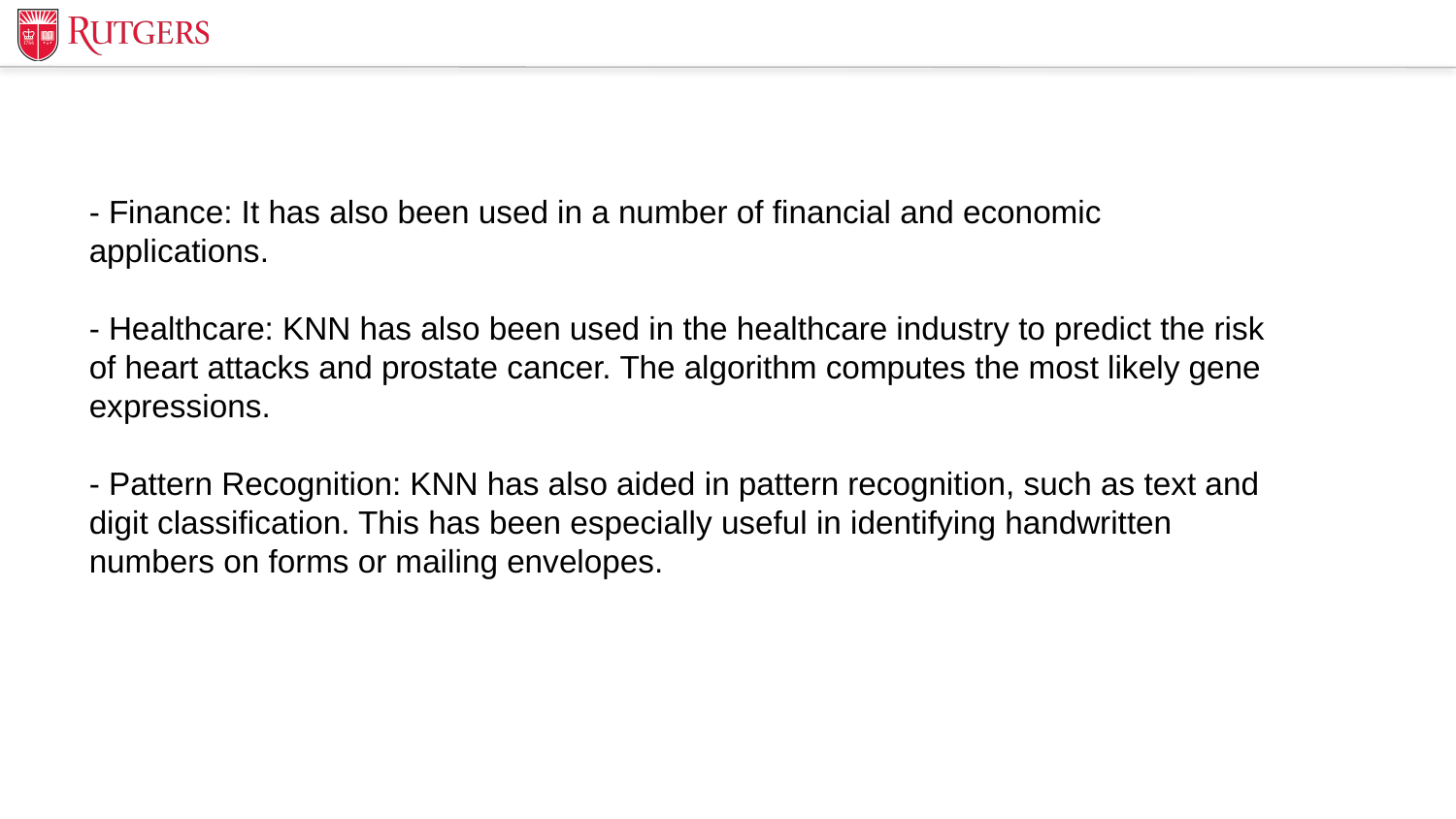

- Finance: It has also been used in a number of financial and economic applications.

- Healthcare: KNN has also been used in the healthcare industry to predict the risk of heart attacks and prostate cancer. The algorithm computes the most likely gene expressions.

- Pattern Recognition: KNN has also aided in pattern recognition, such as text and digit classification. This has been especially useful in identifying handwritten numbers on forms or mailing envelopes.